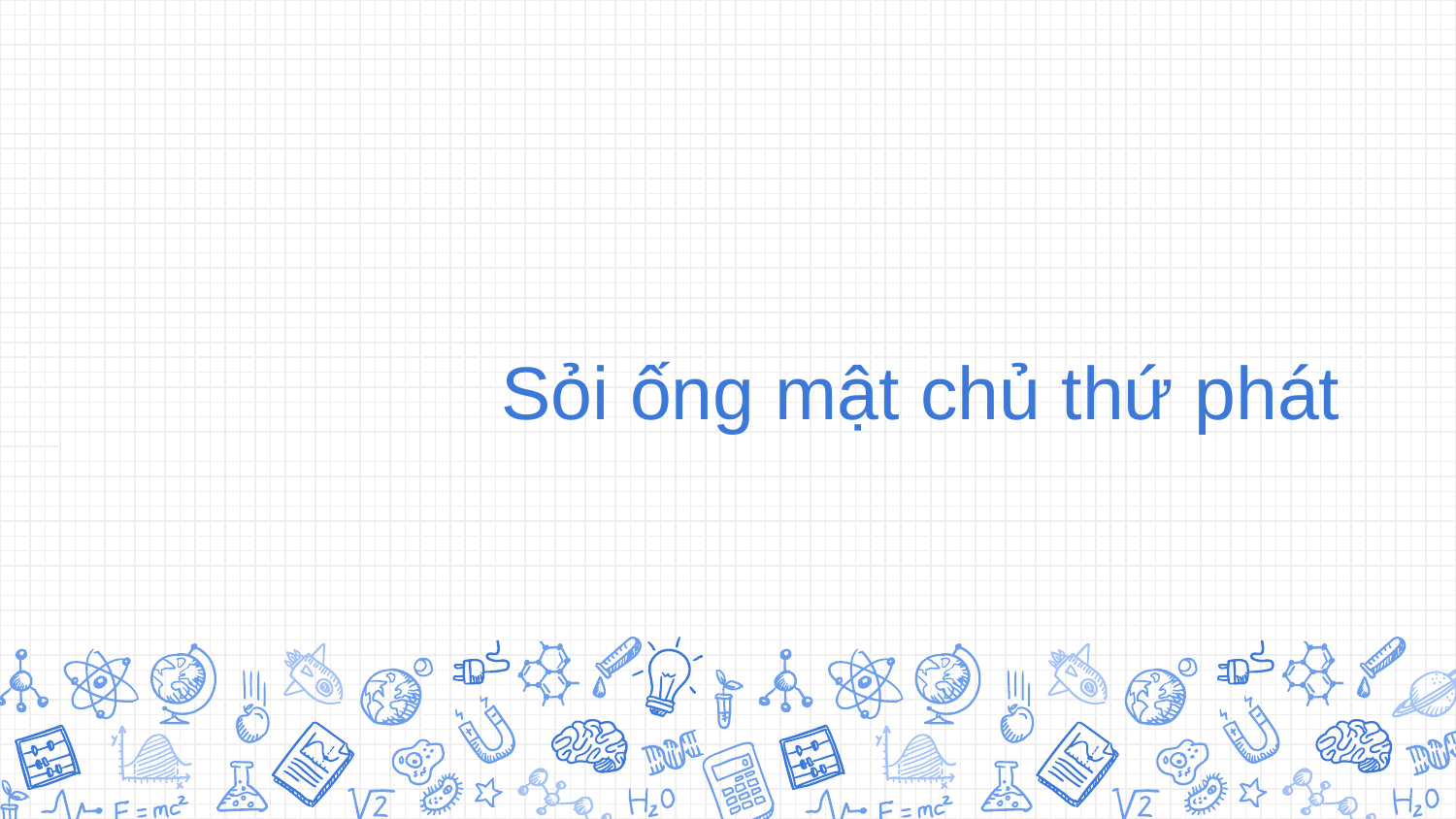

# Sỏi ống mật chủ thứ phát